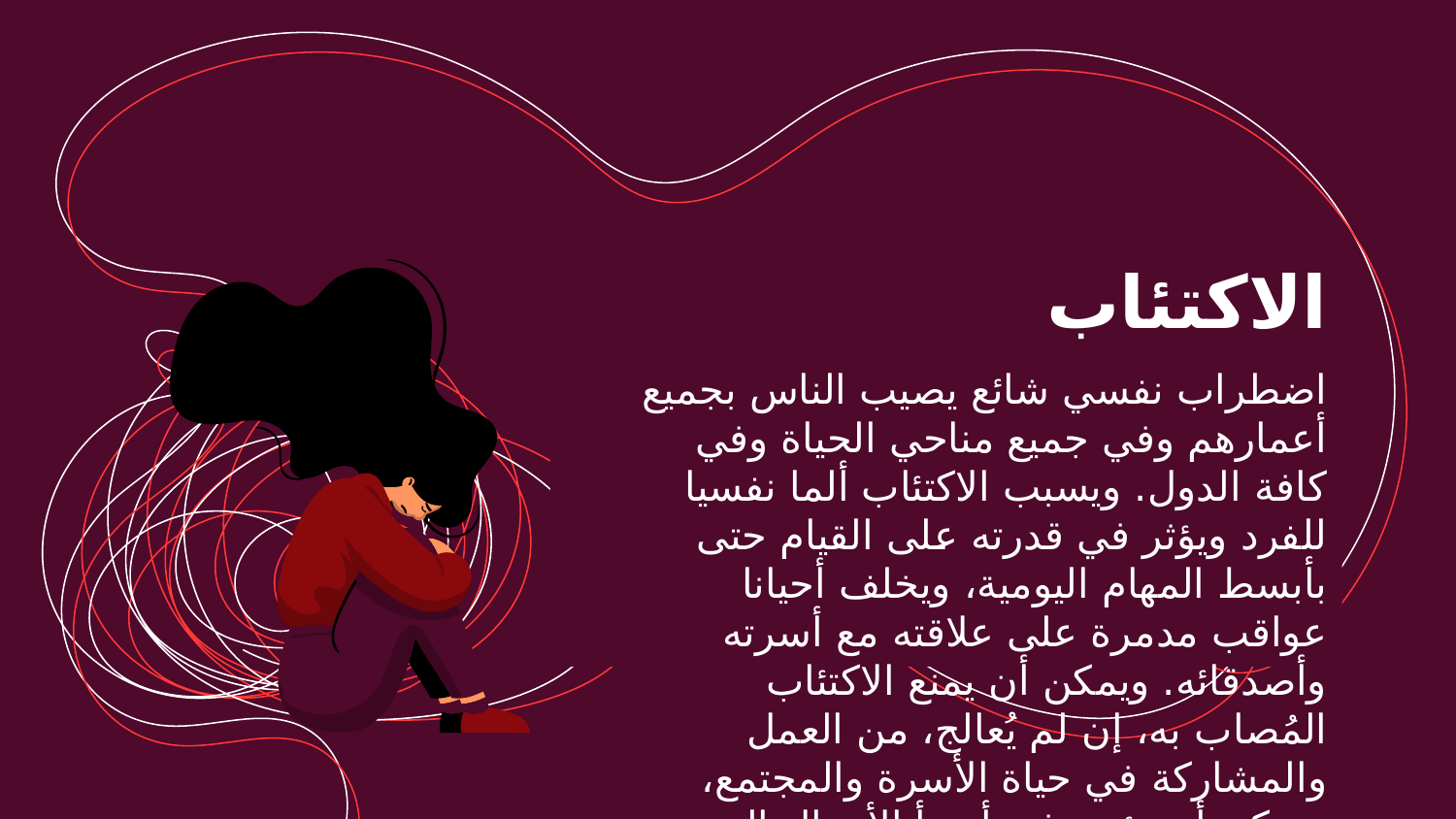

# الاكتئاب

اضطراب نفسي شائع يصيب الناس بجميع أعمارهم وفي جميع مناحي الحياة وفي كافة الدول. ويسبب الاكتئاب ألما نفسيا للفرد ويؤثر في قدرته على القيام حتى بأبسط المهام اليومية، ويخلف أحيانا عواقب مدمرة على علاقته مع أسرته وأصدقائه. ويمكن أن يمنع الاكتئاب المُصاب به، إن لم يُعالج، من العمل والمشاركة في حياة الأسرة والمجتمع، ويمكن أن يؤدي في أسوأ الأحوال إلى الانتحار.